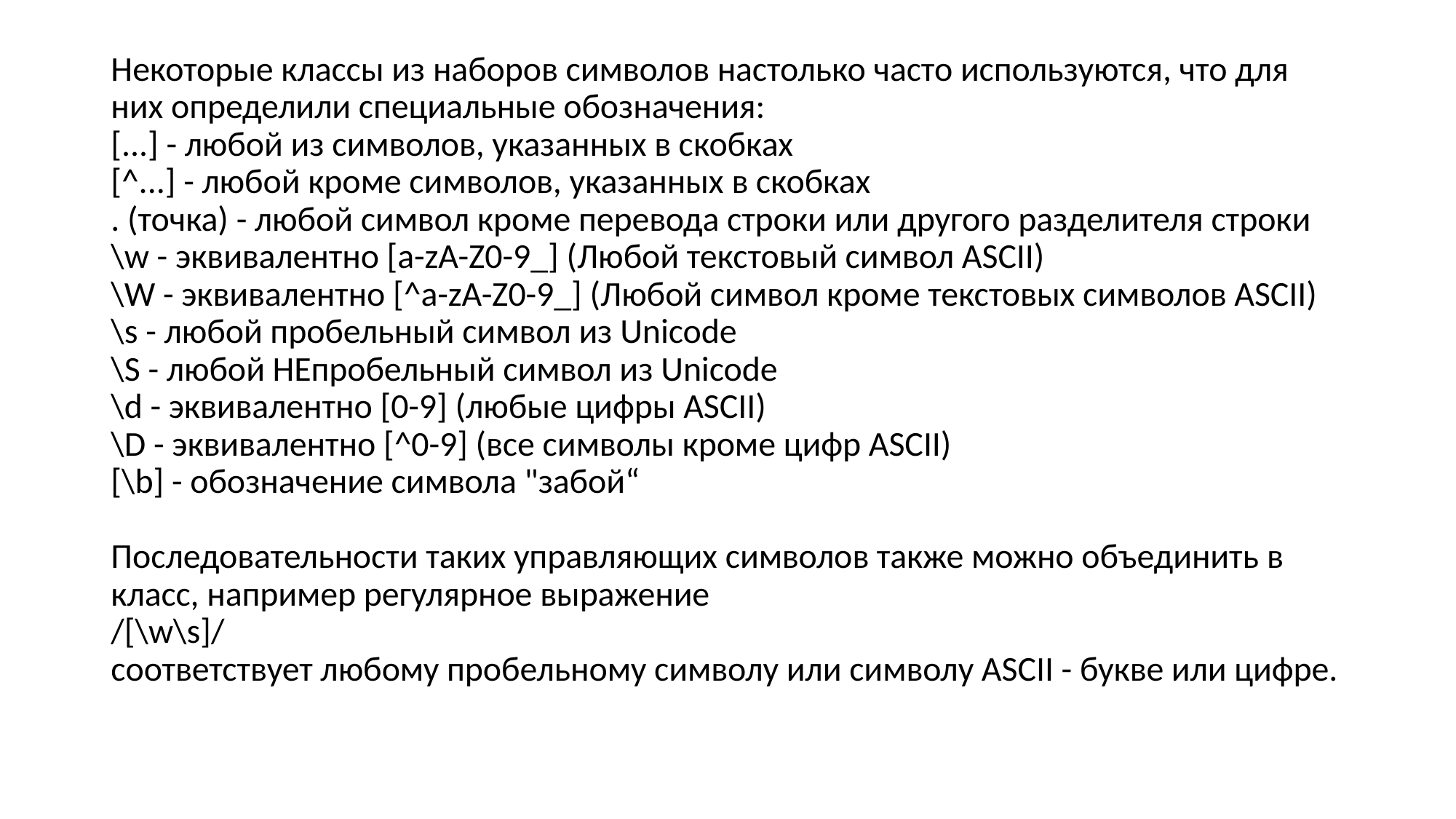

Некоторые классы из наборов символов настолько часто используются, что для них определили специальные обозначения:
[...] - любой из символов, указанных в скобках
[^...] - любой кроме символов, указанных в скобках
. (точка) - любой символ кроме перевода строки или другого разделителя строки
\w - эквивалентно [a-zA-Z0-9_] (Любой текстовый символ ASCII)
\W - эквивалентно [^a-zA-Z0-9_] (Любой символ кроме текстовых символов ASCII)
\s - любой пробельный символ из Unicode
\S - любой НЕпробельный символ из Unicode
\d - эквивалентно [0-9] (любые цифры ASCII)
\D - эквивалентно [^0-9] (все символы кроме цифр ASCII)
[\b] - обозначение символа "забой“
Последовательности таких управляющих символов также можно объединить в класс, например регулярное выражение
/[\w\s]/
соответствует любому пробельному символу или символу ASCII - букве или цифре.